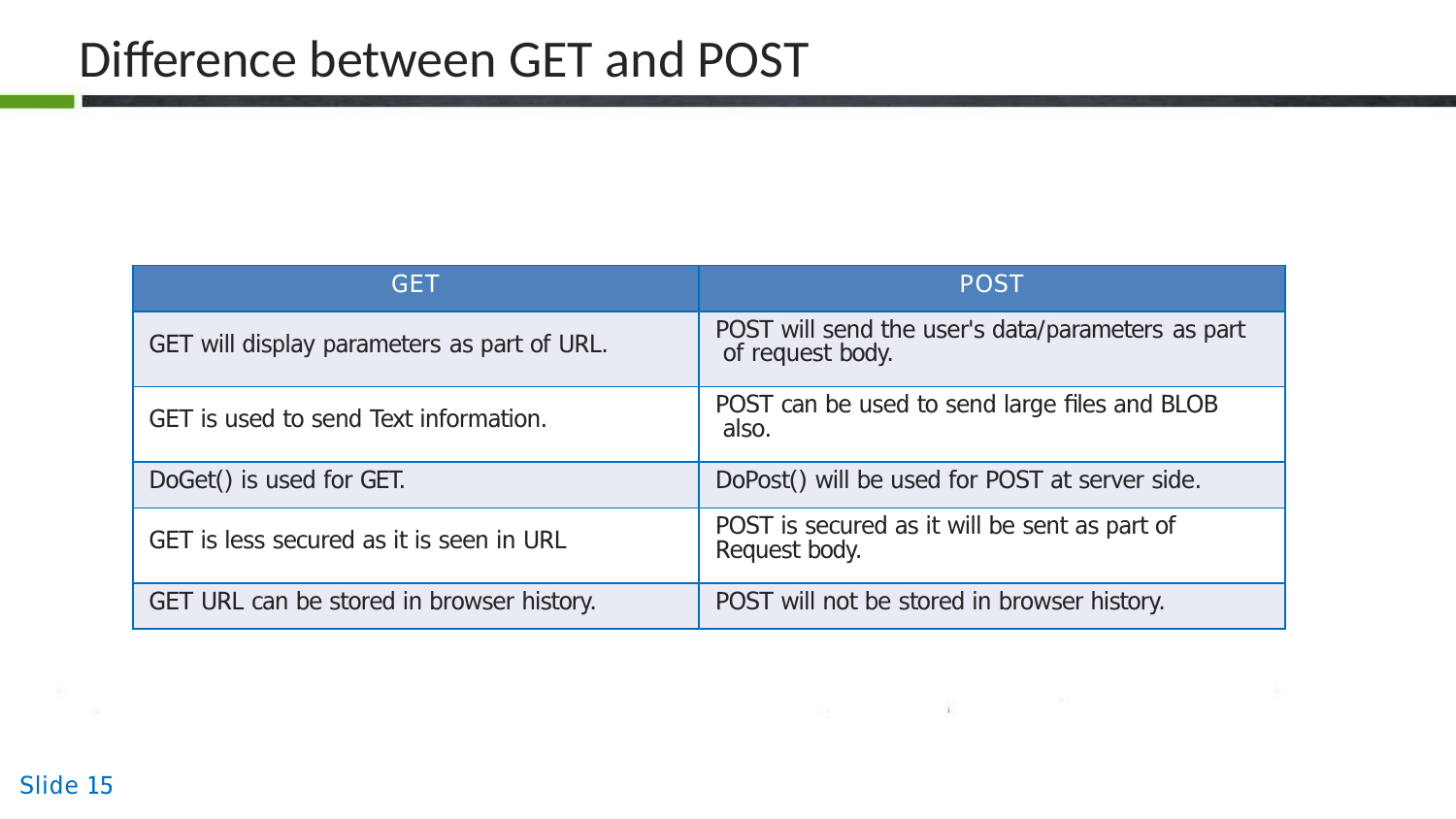

# Difference between GET and POST

| GET | POST |
| --- | --- |
| GET will display parameters as part of URL. | POST will send the user's data/parameters as part of request body. |
| GET is used to send Text information. | POST can be used to send large files and BLOB also. |
| DoGet() is used for GET. | DoPost() will be used for POST at server side. |
| GET is less secured as it is seen in URL | POST is secured as it will be sent as part of Request body. |
| GET URL can be stored in browser history. | POST will not be stored in browser history. |
Slide 15